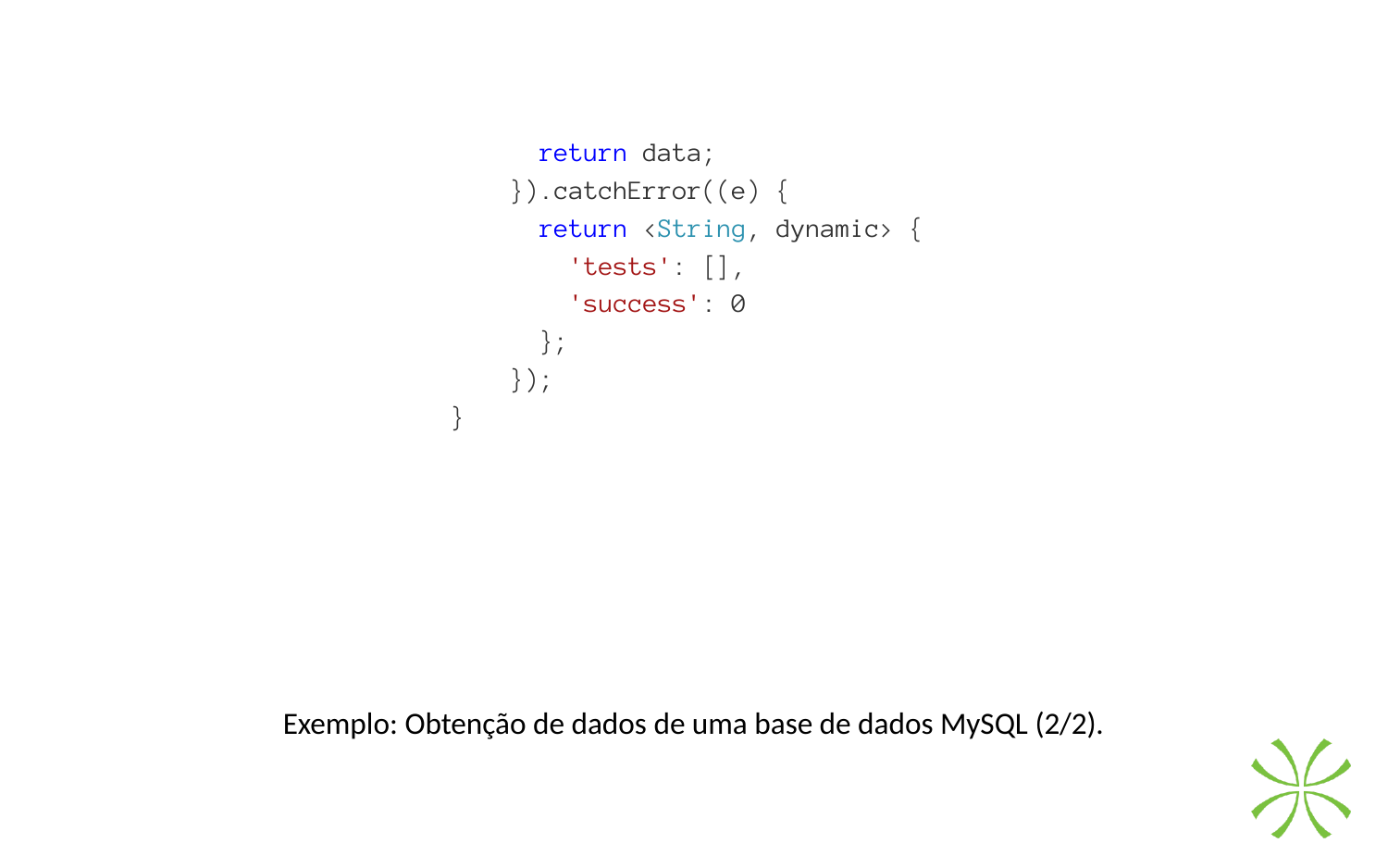

return data;
    }).catchError((e) {
      return <String, dynamic> {
        'tests': [],
        'success': 0
      };
    });
}

Exemplo: Obtenção de dados de uma base de dados MySQL (2/2).